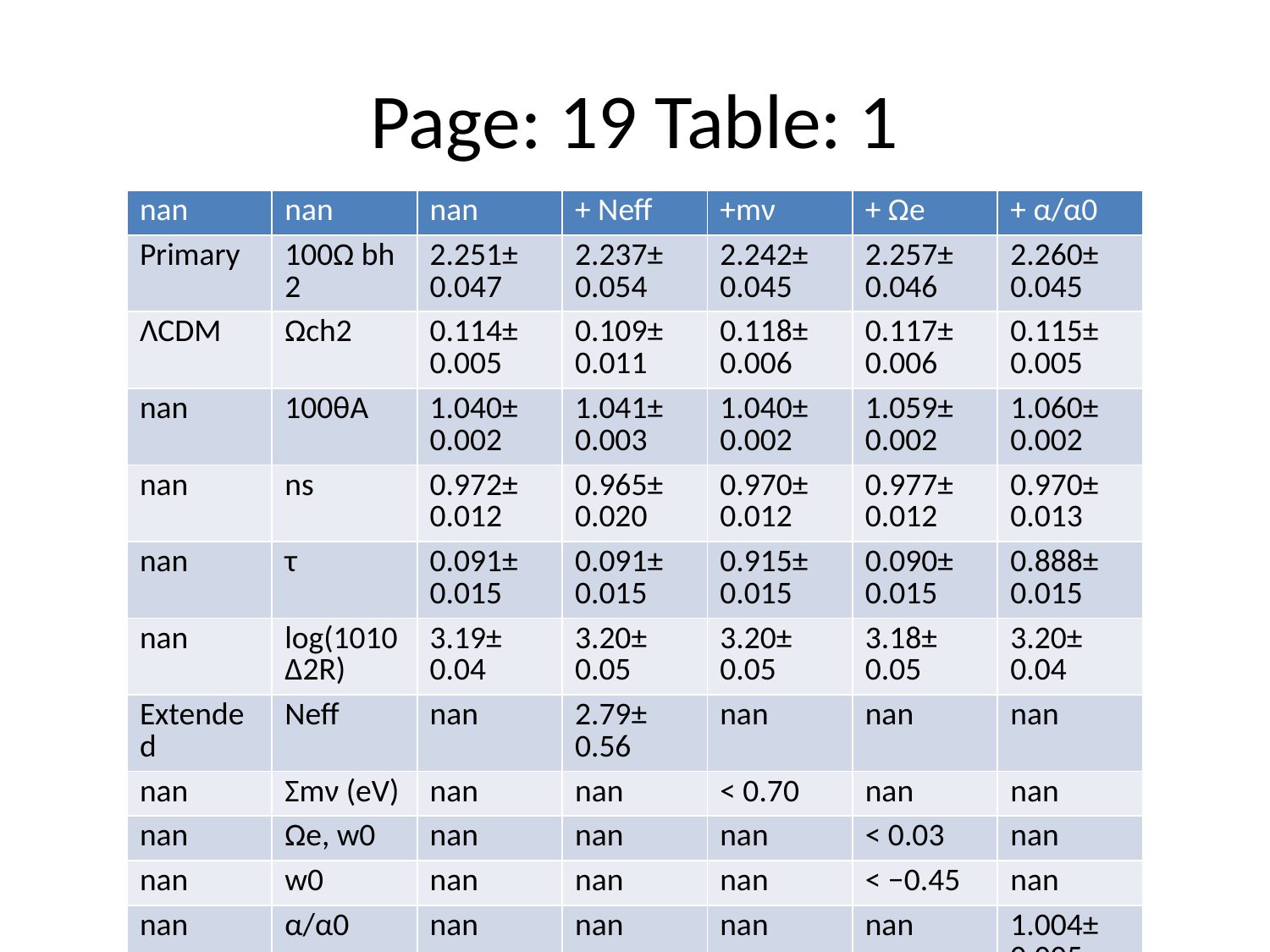

# Page: 19 Table: 1
| nan | nan | nan | + Neff | +mν | + Ωe | + α/α0 |
| --- | --- | --- | --- | --- | --- | --- |
| Primary | 100Ω bh 2 | 2.251± 0.047 | 2.237± 0.054 | 2.242± 0.045 | 2.257± 0.046 | 2.260± 0.045 |
| ΛCDM | Ωch2 | 0.114± 0.005 | 0.109± 0.011 | 0.118± 0.006 | 0.117± 0.006 | 0.115± 0.005 |
| nan | 100θA | 1.040± 0.002 | 1.041± 0.003 | 1.040± 0.002 | 1.059± 0.002 | 1.060± 0.002 |
| nan | ns | 0.972± 0.012 | 0.965± 0.020 | 0.970± 0.012 | 0.977± 0.012 | 0.970± 0.013 |
| nan | τ | 0.091± 0.015 | 0.091± 0.015 | 0.915± 0.015 | 0.090± 0.015 | 0.888± 0.015 |
| nan | log(1010∆2R) | 3.19± 0.04 | 3.20± 0.05 | 3.20± 0.05 | 3.18± 0.05 | 3.20± 0.04 |
| Extended | Neff | nan | 2.79± 0.56 | nan | nan | nan |
| nan | Σmν (eV) | nan | nan | < 0.70 | nan | nan |
| nan | Ωe, w0 | nan | nan | nan | < 0.03 | nan |
| nan | w0 | nan | nan | nan | < −0.45 | nan |
| nan | α/α0 | nan | nan | nan | nan | 1.004± 0.005 |
| Derived | σ8 | 0.83± 0.03 | 0.81± 0.05 | 0.77± 0.05 | 0.72± 0.07 | 0.84± 0.03 |
| nan | ΩΛ | 0.72± 0.03 | 0.72± 0.03 | 0.69± 0.04 | 0.62± 0.07 | 0.73± 0.03 |
| nan | Ωm | 0.28± 0.03 | 0.28± 0.03 | 0.32± 0.05 | 0.38± 0.07 | 0.27± 0.03 |
| nan | H0 (km s−1 Mpc−1) | 70.0± 2.4 | 68.8± 3.5 | 67.2± 3.1 | 61.5± 5.0 | 71.2± 3.6 |
| Secondary | atSZ | 3.4± 1.4 | 3.4± 1.4 | 3.4± 1.3 | 3.5± 1.4 | 3.5± 1.4 |
| nan | akSZ | < 8.6 | < 8.4 | < 8.5 | < 8.4 | < 8.1 |
| nan | ap | 7.0± 0.5 | 7.0± 0.5 | 7.0± 0.5 | 7.2± 0.5 | 7.2± 0.5 |
| nan | ac | 5.0± 1.0 | 5.0± 1.0 | 5.0± 1.0 | 5.2± 1.0 | 5.1± 1.0 |
| nan | as | 3.1± 0.4 | 3.1± 0.4 | 3.1± 0.4 | 3.1± 0.4 | 3.1± 0.4 |
| nan | βc | 2.2± 0.1 | 2.2± 0.1 | 2.2± 0.1 | 2.2± 0.1 | 2.2± 0.1 |
| nan | age | 0.9± 0.2 | 0.9± 0.2 | 0.9± 0.2 | 0.9± 0.2 | 0.9± 0.2 |
| nan | ags | 0.4± 0.2 | 0.4± 0.2 | 0.4± 0.2 | 0.4± 0.2 | 0.4± 0.2 |
| Calibration | y1s | 1.01± 0.01 | 1.01± 0.01 | 1.01± 0.01 | 1.02± 0.01 | 1.01± 0.01 |
| nan | y2s | 1.03± 0.02 | 1.03± 0.02 | 1.03± 0.02 | 1.04± 0.02 | 1.04± 0.02 |
| nan | y1e | 1.00± 0.01 | 1.01± 0.01 | 1.01± 0.01 | 1.02± 0.01 | 1.02± 0.01 |
| nan | y2e | 1.00± 0.01 | 1.00± 0.01 | 1.00± 0.01 | 1.00± 0.02 | 1.00± 0.02 |
| nan | −2 ln L b | 8147 | 8147 | 8148 | 8147 | 8146 |